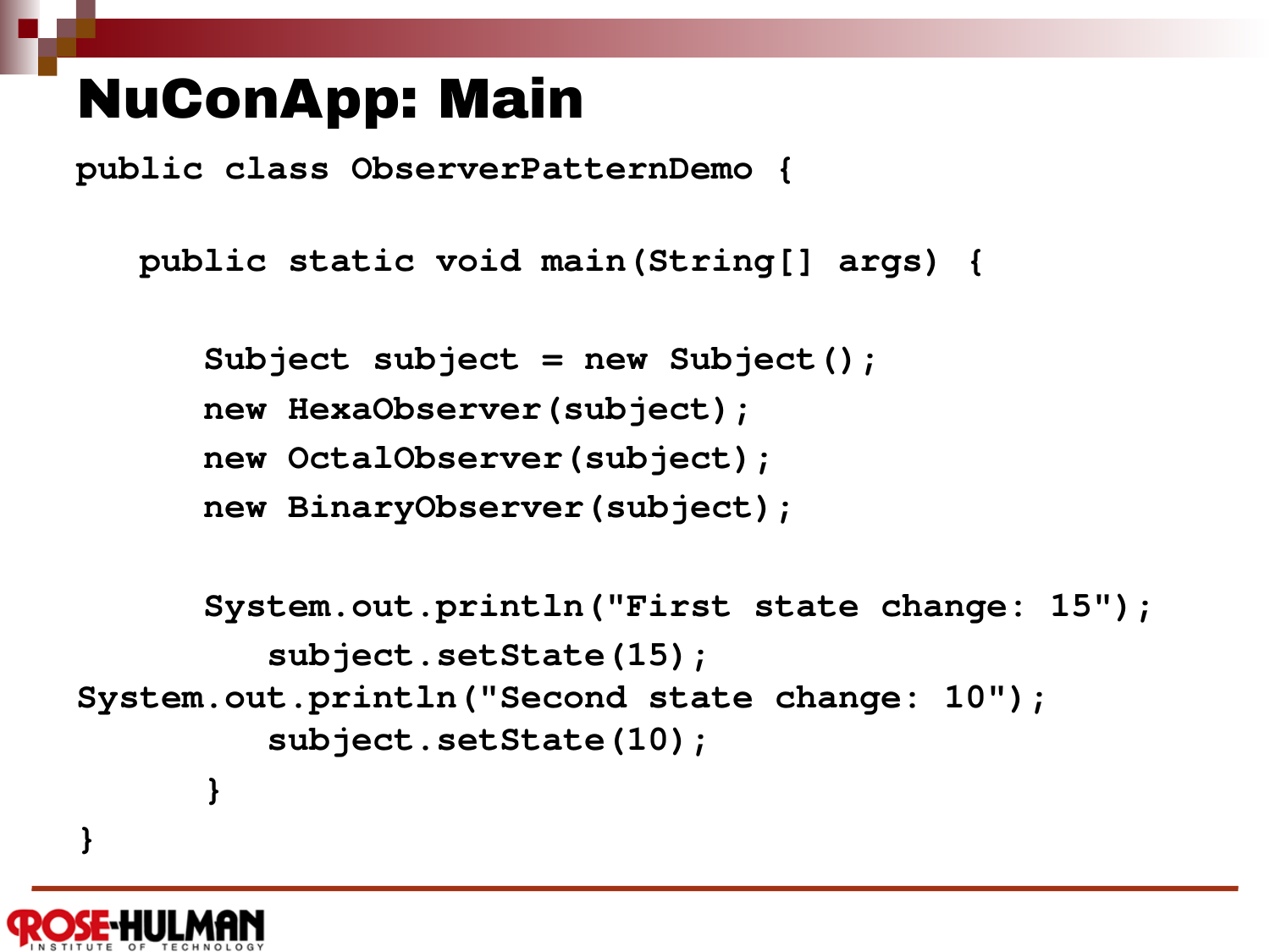

# NuConApp: Main
public class ObserverPatternDemo {
   public static void main(String[] args) {

      Subject subject = new Subject();
      new HexaObserver(subject);
      new OctalObserver(subject);
      new BinaryObserver(subject);

	System.out.println("First state change: 15");
	   subject.setState(15);      	System.out.println("Second state change: 10");	      	   subject.setState(10);
	}
}